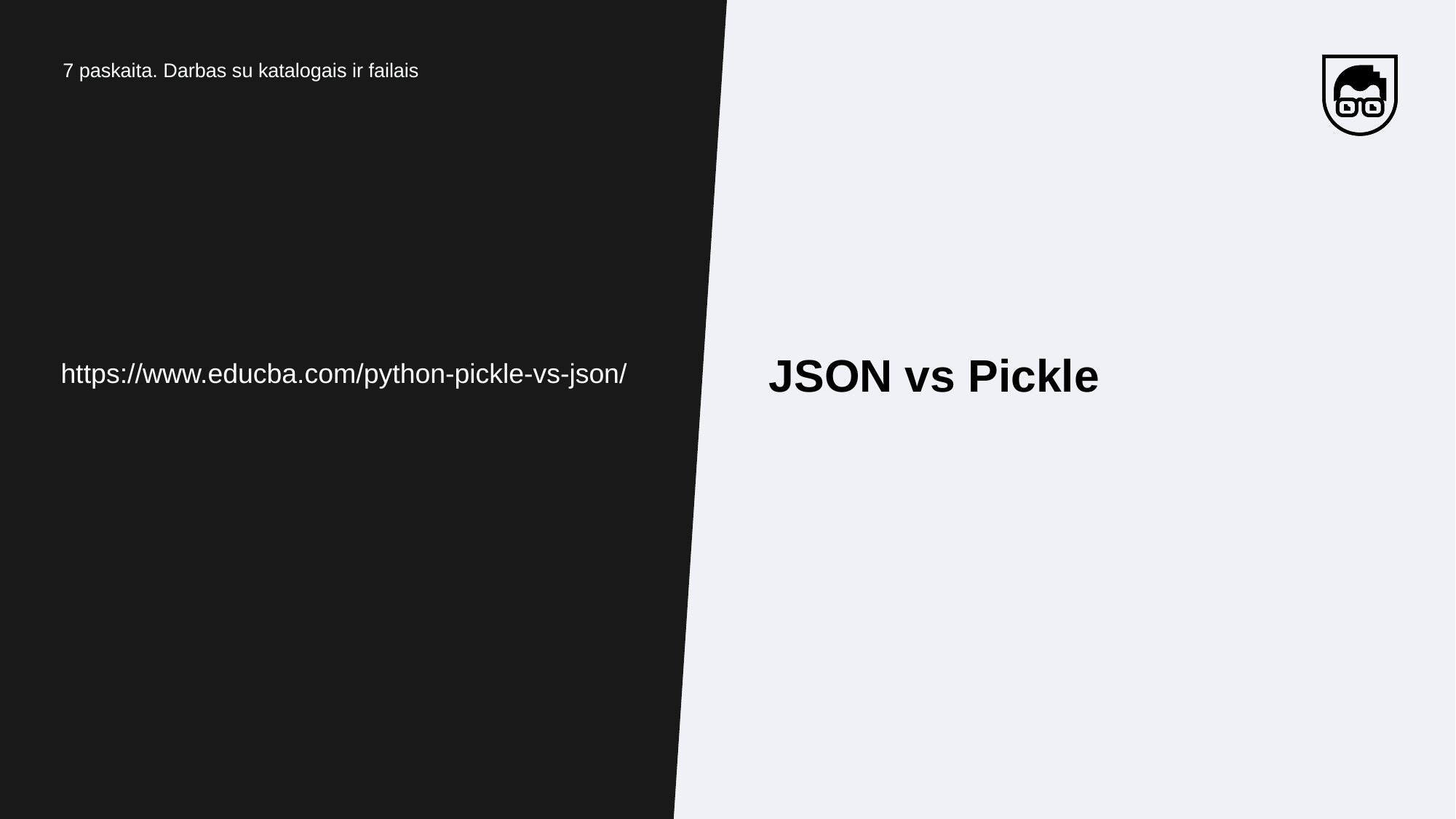

7 paskaita. Darbas su katalogais ir failais
JSON vs Pickle
https://www.educba.com/python-pickle-vs-json/